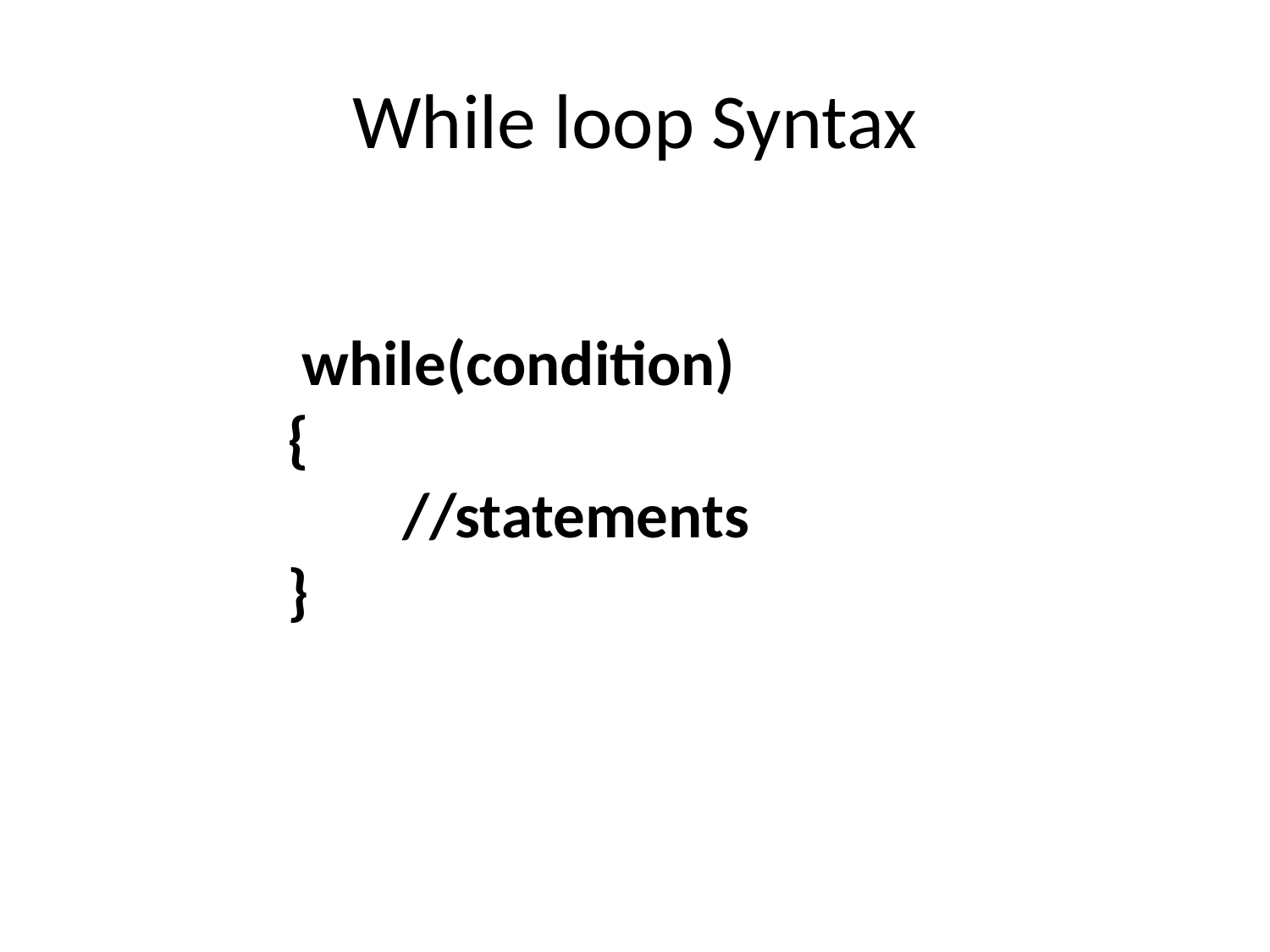

# While loop Syntax
 while(condition)
{
        //statements
}